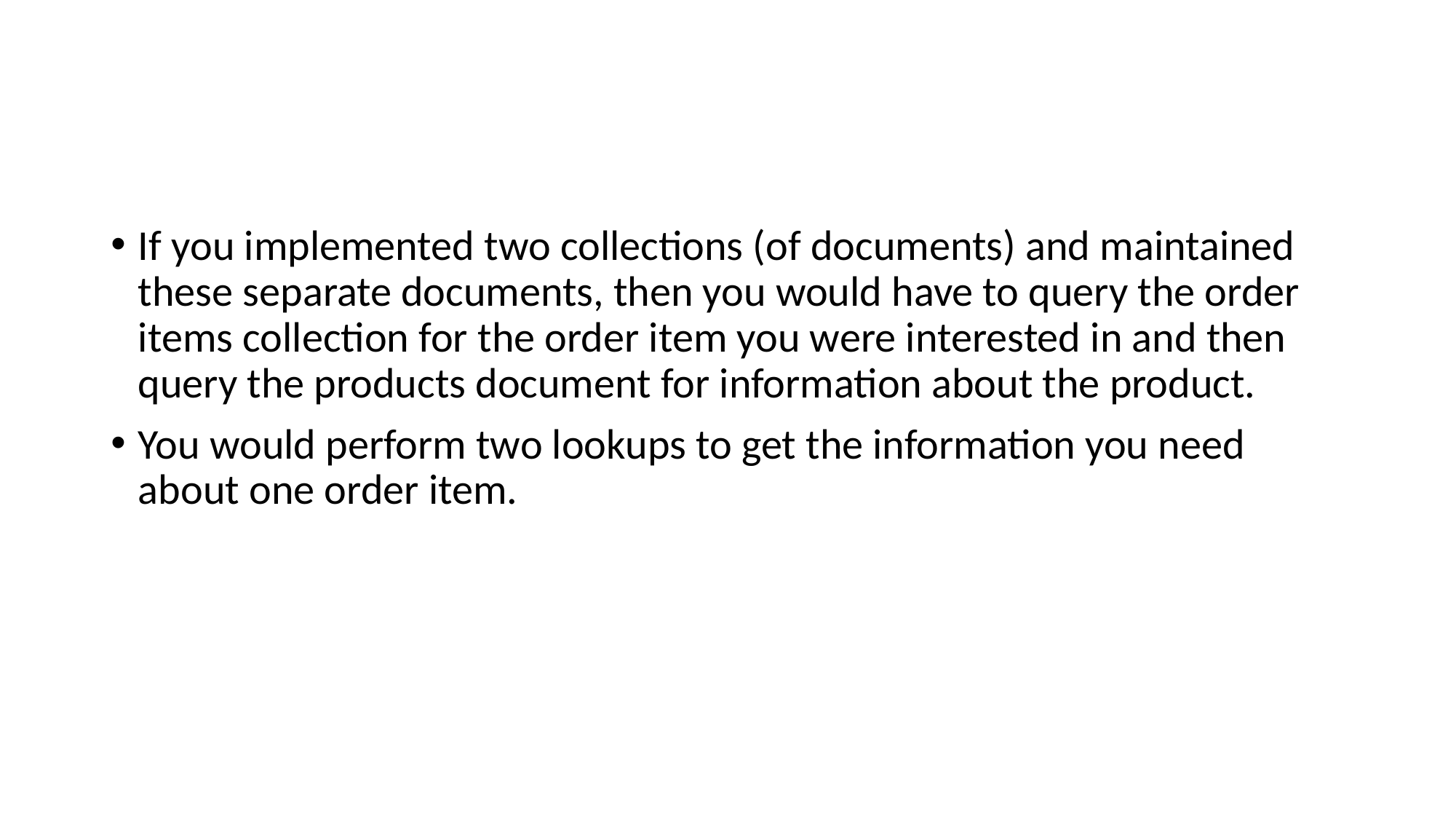

#
If you implemented two collections (of documents) and maintained these separate documents, then you would have to query the order items collection for the order item you were interested in and then query the products document for information about the product.
You would perform two lookups to get the information you need about one order item.